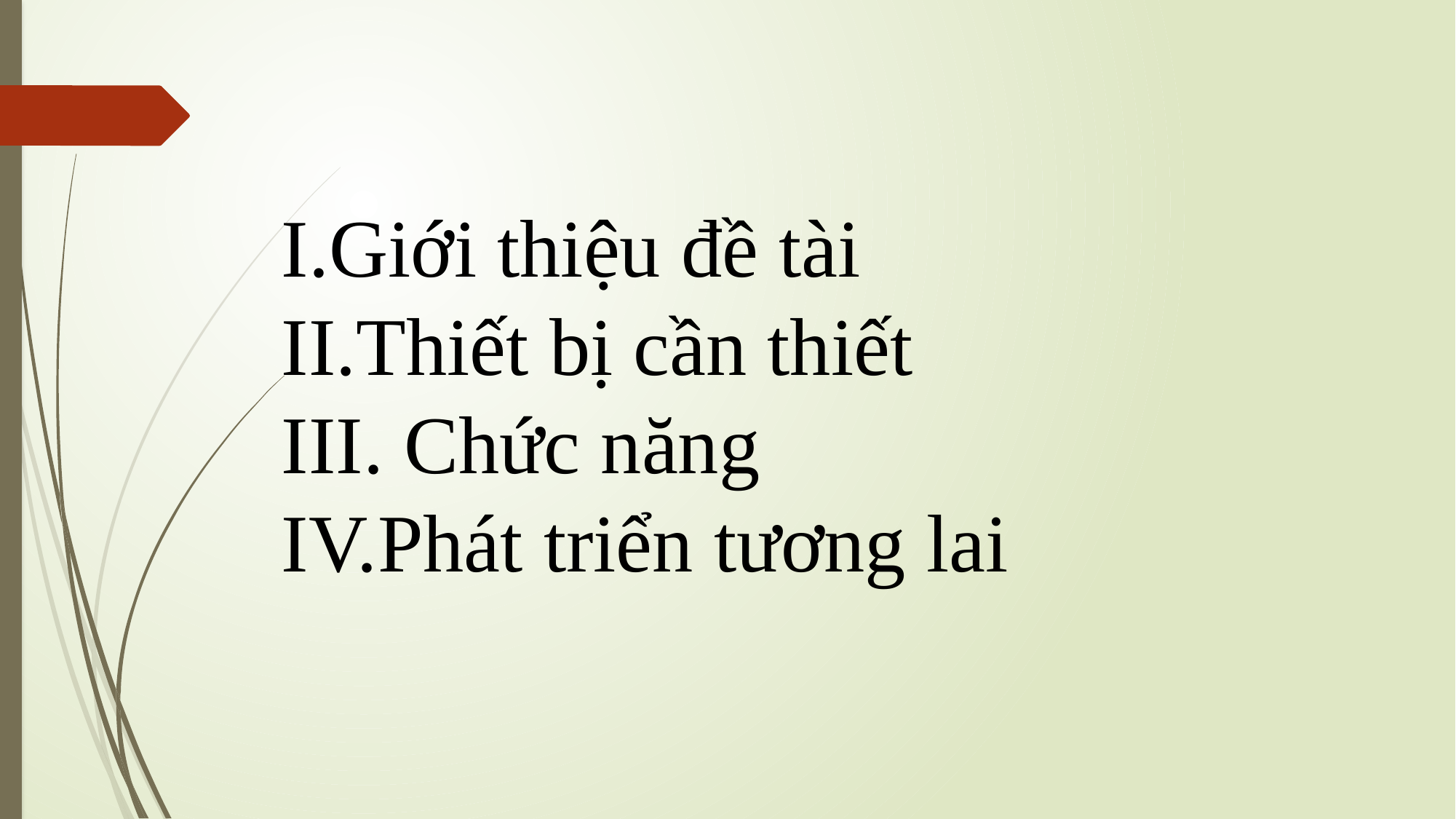

I.Giới thiệu đề tài
II.Thiết bị cần thiết
III. Chức năng
IV.Phát triển tương lai